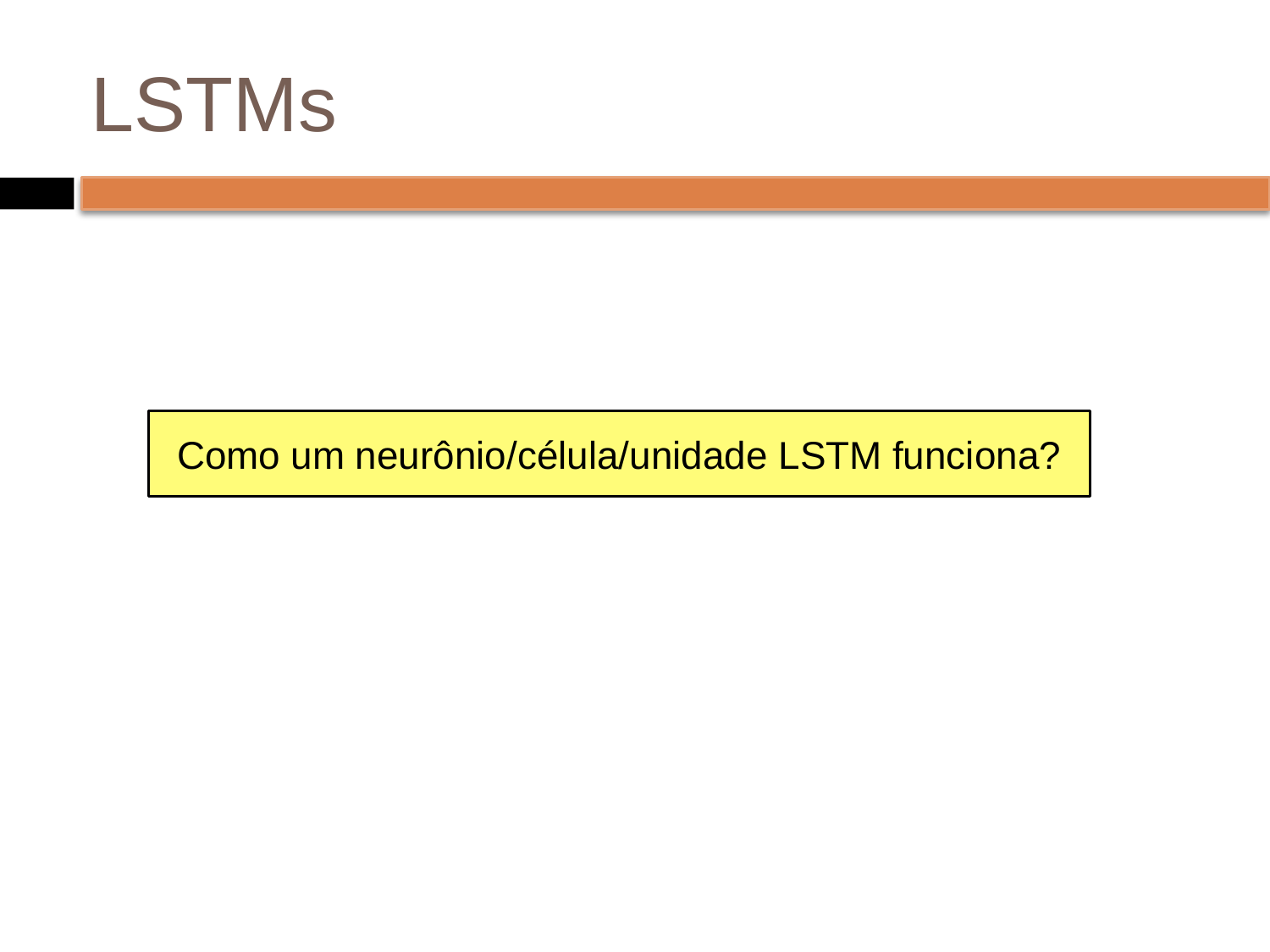

# LSTMs
Como um neurônio/célula/unidade LSTM funciona?
51